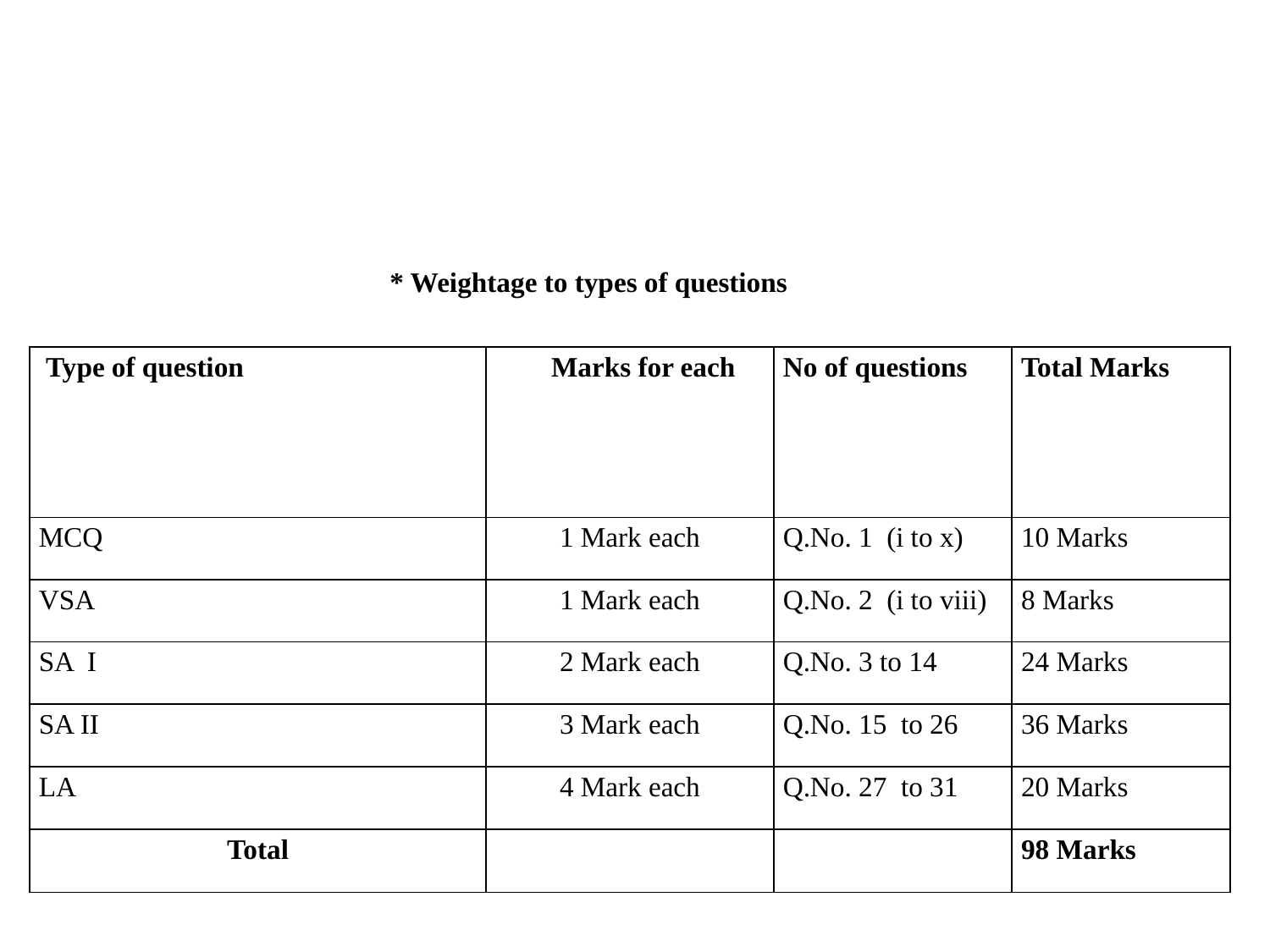

* Weightage to types of questions
| Type of question | Marks for each | No of questions | Total Marks |
| --- | --- | --- | --- |
| MCQ | 1 Mark each | Q.No. 1 (i to x) | 10 Marks |
| VSA | 1 Mark each | Q.No. 2 (i to viii) | 8 Marks |
| SA I | 2 Mark each | Q.No. 3 to 14 | 24 Marks |
| SA II | 3 Mark each | Q.No. 15 to 26 | 36 Marks |
| --- | --- | --- | --- |
| LA | 4 Mark each | Q.No. 27 to 31 | 20 Marks |
| Total |  |  | 98 Marks |